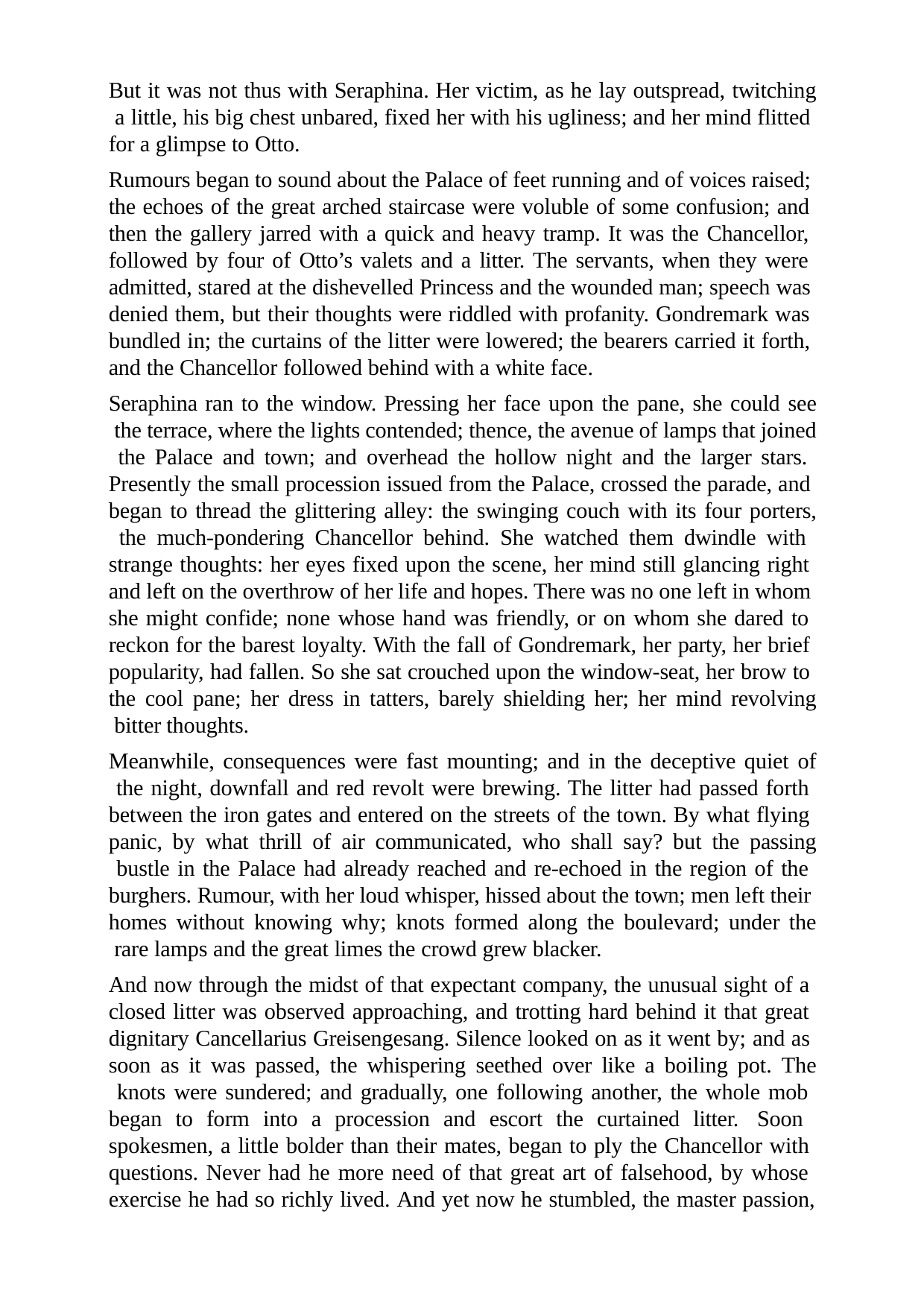

But it was not thus with Seraphina. Her victim, as he lay outspread, twitching  a little, his big chest unbared, fixed her with his ugliness; and her mind flitted  for a glimpse to Otto.
Rumours began to sound about the Palace of feet running and of voices raised;  the echoes of the great arched staircase were voluble of some confusion; and  then the gallery jarred with a quick and heavy tramp. It was the Chancellor,  followed by four of Otto’s valets and a litter. The servants, when they were  admitted, stared at the dishevelled Princess and the wounded man; speech was  denied them, but their thoughts were riddled with profanity. Gondremark was  bundled in; the curtains of the litter were lowered; the bearers carried it forth,  and the Chancellor followed behind with a white face.
Seraphina ran to the window. Pressing her face upon the pane, she could see  the terrace, where the lights contended; thence, the avenue of lamps that joined  the Palace and town; and overhead the hollow night and the larger stars.  Presently the small procession issued from the Palace, crossed the parade, and  began to thread the glittering alley: the swinging couch with its four porters,  the much-pondering Chancellor behind. She watched them dwindle with  strange thoughts: her eyes fixed upon the scene, her mind still glancing right  and left on the overthrow of her life and hopes. There was no one left in whom  she might confide; none whose hand was friendly, or on whom she dared to  reckon for the barest loyalty. With the fall of Gondremark, her party, her brief  popularity, had fallen. So she sat crouched upon the window-seat, her brow to  the cool pane; her dress in tatters, barely shielding her; her mind revolving  bitter thoughts.
Meanwhile, consequences were fast mounting; and in the deceptive quiet of  the night, downfall and red revolt were brewing. The litter had passed forth  between the iron gates and entered on the streets of the town. By what flying  panic, by what thrill of air communicated, who shall say? but the passing  bustle in the Palace had already reached and re-echoed in the region of the  burghers. Rumour, with her loud whisper, hissed about the town; men left their  homes without knowing why; knots formed along the boulevard; under the  rare lamps and the great limes the crowd grew blacker.
And now through the midst of that expectant company, the unusual sight of a  closed litter was observed approaching, and trotting hard behind it that great  dignitary Cancellarius Greisengesang. Silence looked on as it went by; and as  soon as it was passed, the whispering seethed over like a boiling pot. The  knots were sundered; and gradually, one following another, the whole mob  began to form into a procession and escort the curtained litter. Soon  spokesmen, a little bolder than their mates, began to ply the Chancellor with  questions. Never had he more need of that great art of falsehood, by whose  exercise he had so richly lived. And yet now he stumbled, the master passion,